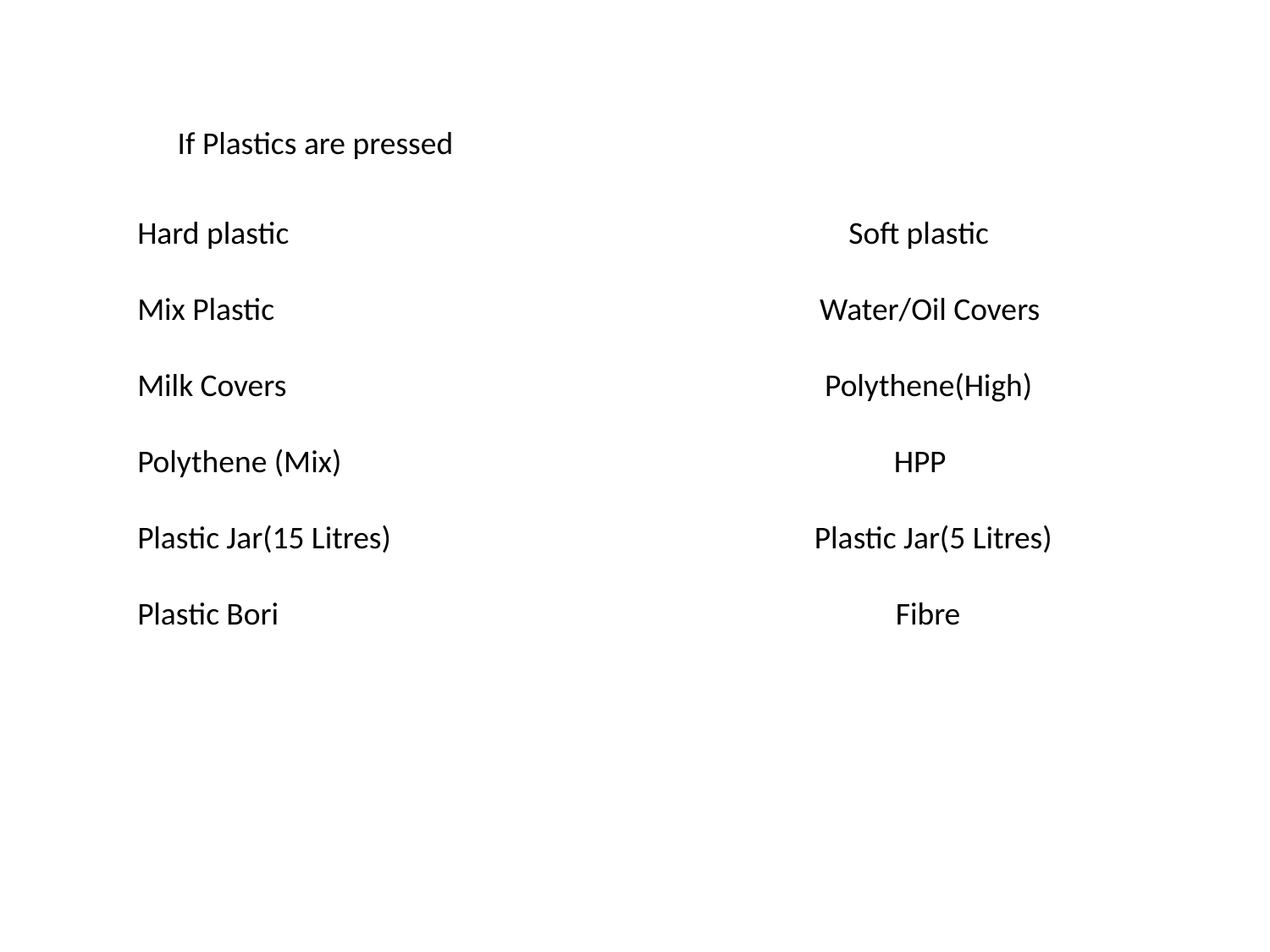

If Plastics are pressed
Hard plastic                                                                              Soft plastic

Mix Plastic                                                                            Water/Oil Covers

Milk Covers                                                                           Polythene(High)

Polythene (Mix)                                                                             HPP

Plastic Jar(15 Litres)                                                           Plastic Jar(5 Litres)

Plastic Bori                                                                                      Fibre